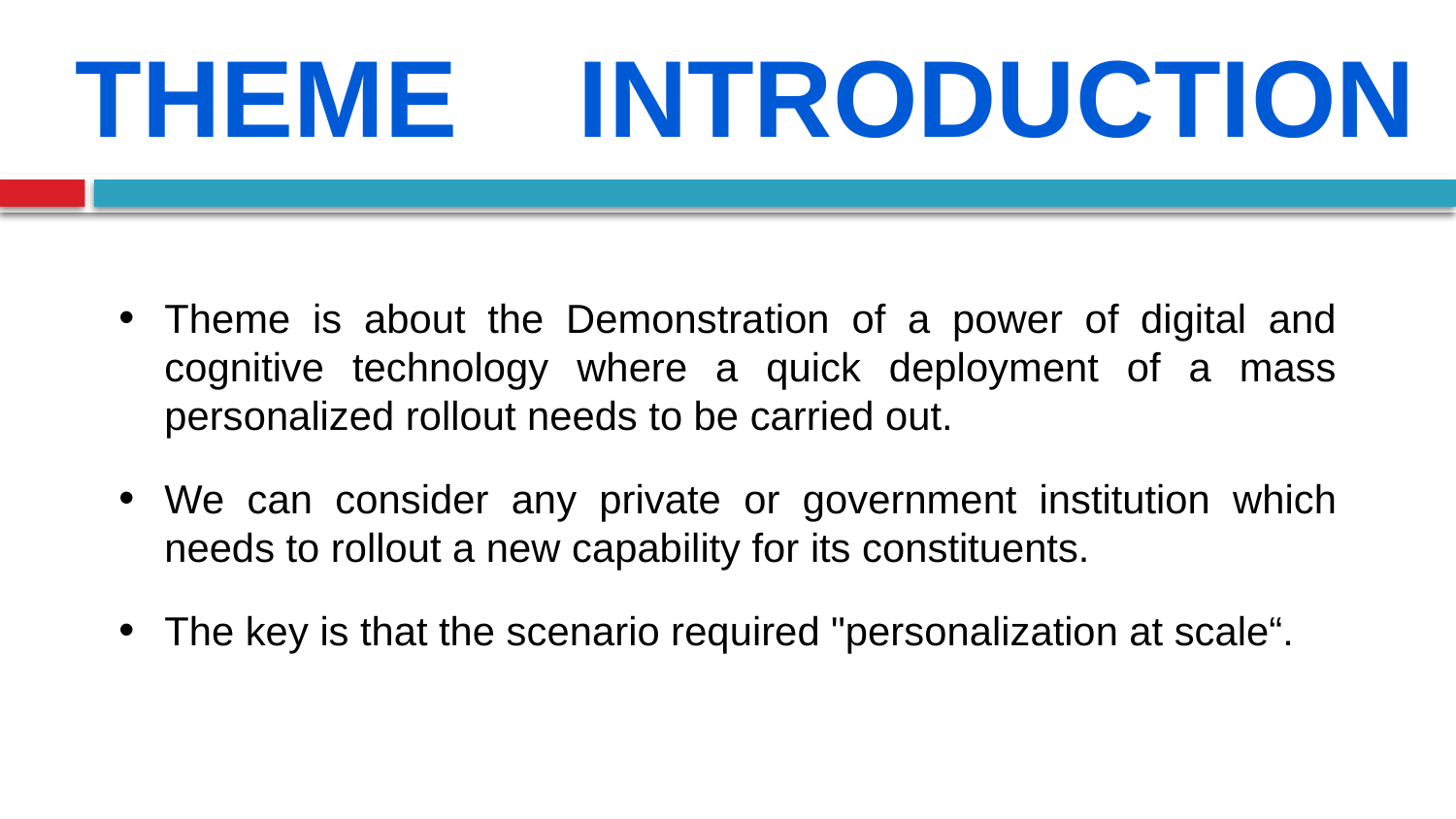

Theme    introduction
Theme is about the Demonstration of a power of digital and cognitive technology where a quick deployment of a mass personalized rollout needs to be carried out.
We can consider any private or government institution which needs to rollout a new capability for its constituents.
The key is that the scenario required "personalization at scale“.